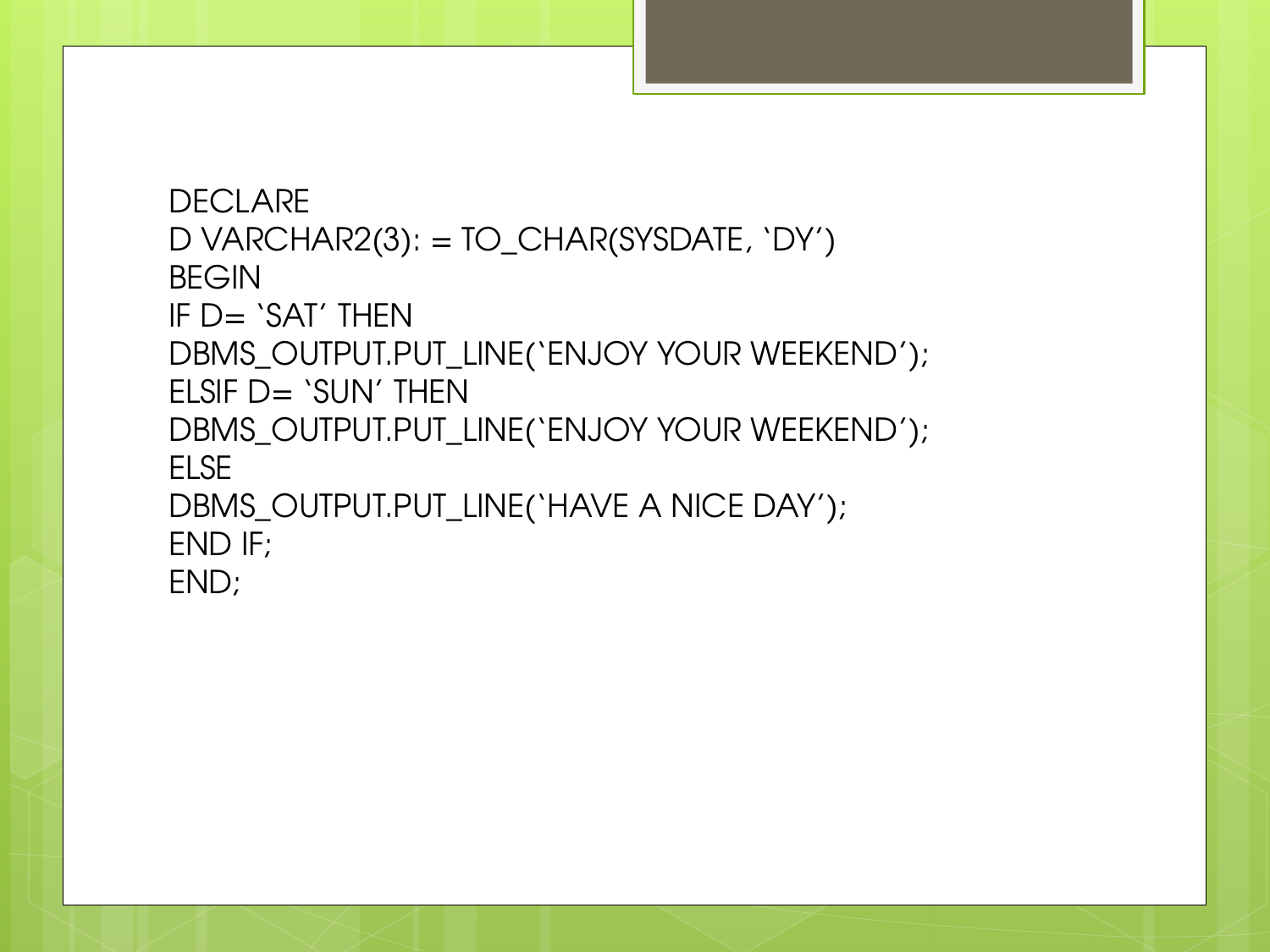

DECLARE
D VARCHAR2(3): = TO_CHAR(SYSDATE, ‘DY’)
BEGIN
IF D= ‘SAT’ THEN
DBMS_OUTPUT.PUT_LINE(‘ENJOY YOUR WEEKEND’);
ELSIF D= ‘SUN’ THEN
DBMS_OUTPUT.PUT_LINE(‘ENJOY YOUR WEEKEND’);
ELSE
DBMS_OUTPUT.PUT_LINE(‘HAVE A NICE DAY’);
END IF;
END;